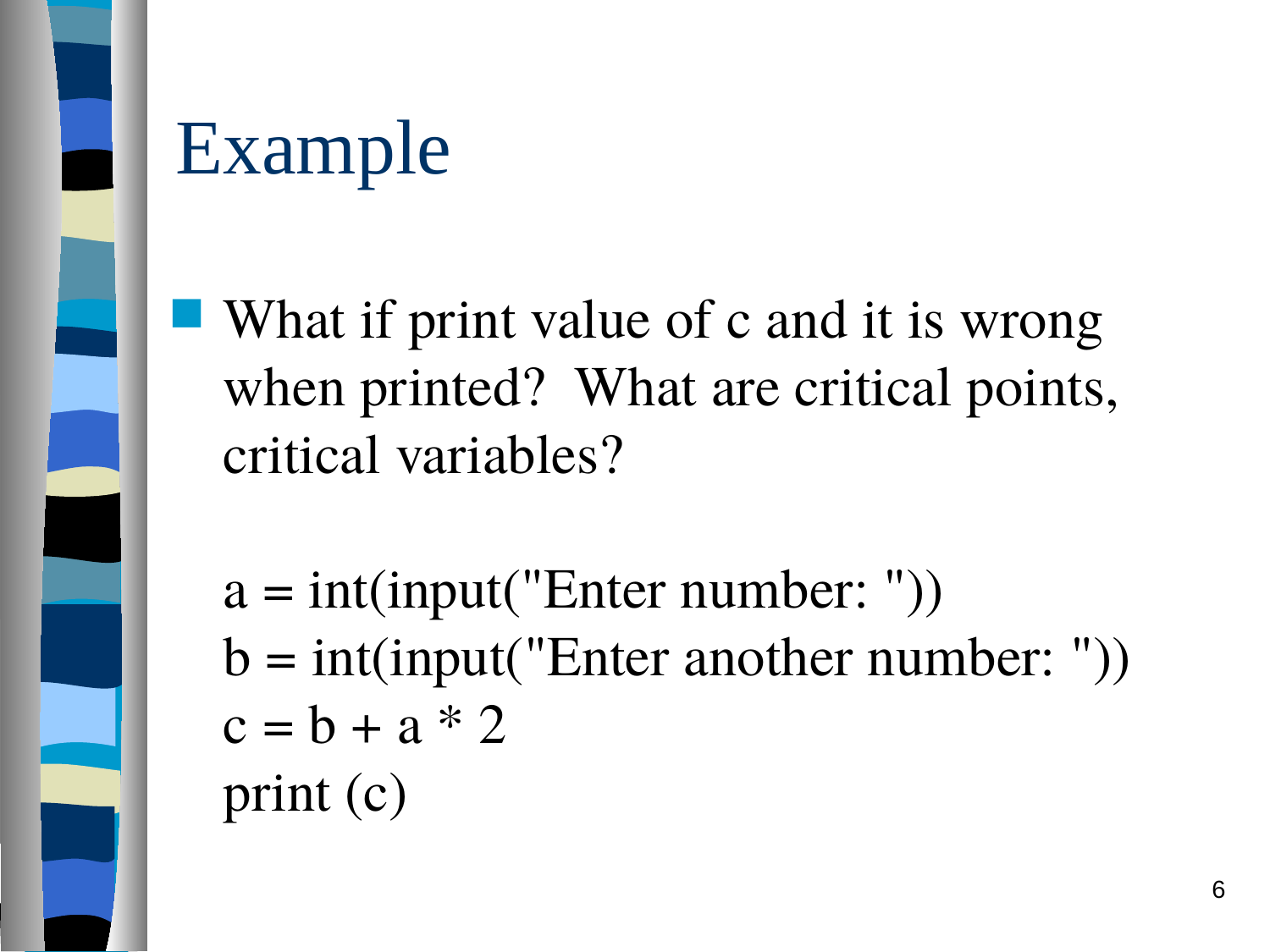

# Example
What if print value of c and it is wrong when printed?  What are critical points, critical variables?
a = int(input("Enter number: "))
b = int(input("Enter another number: "))
c = b + a * 2
print (c)
6